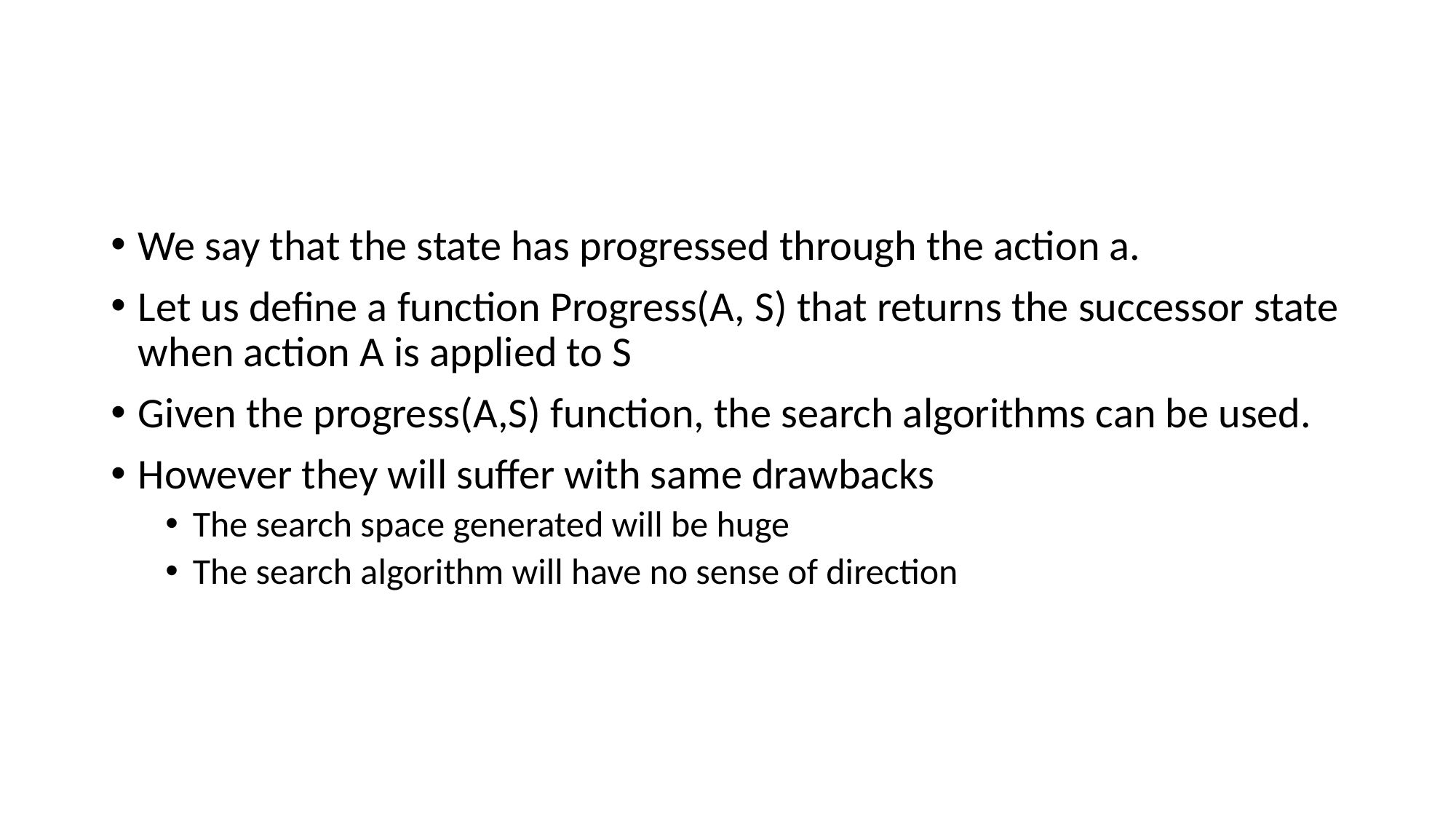

#
We say that the state has progressed through the action a.
Let us define a function Progress(A, S) that returns the successor state when action A is applied to S
Given the progress(A,S) function, the search algorithms can be used.
However they will suffer with same drawbacks
The search space generated will be huge
The search algorithm will have no sense of direction